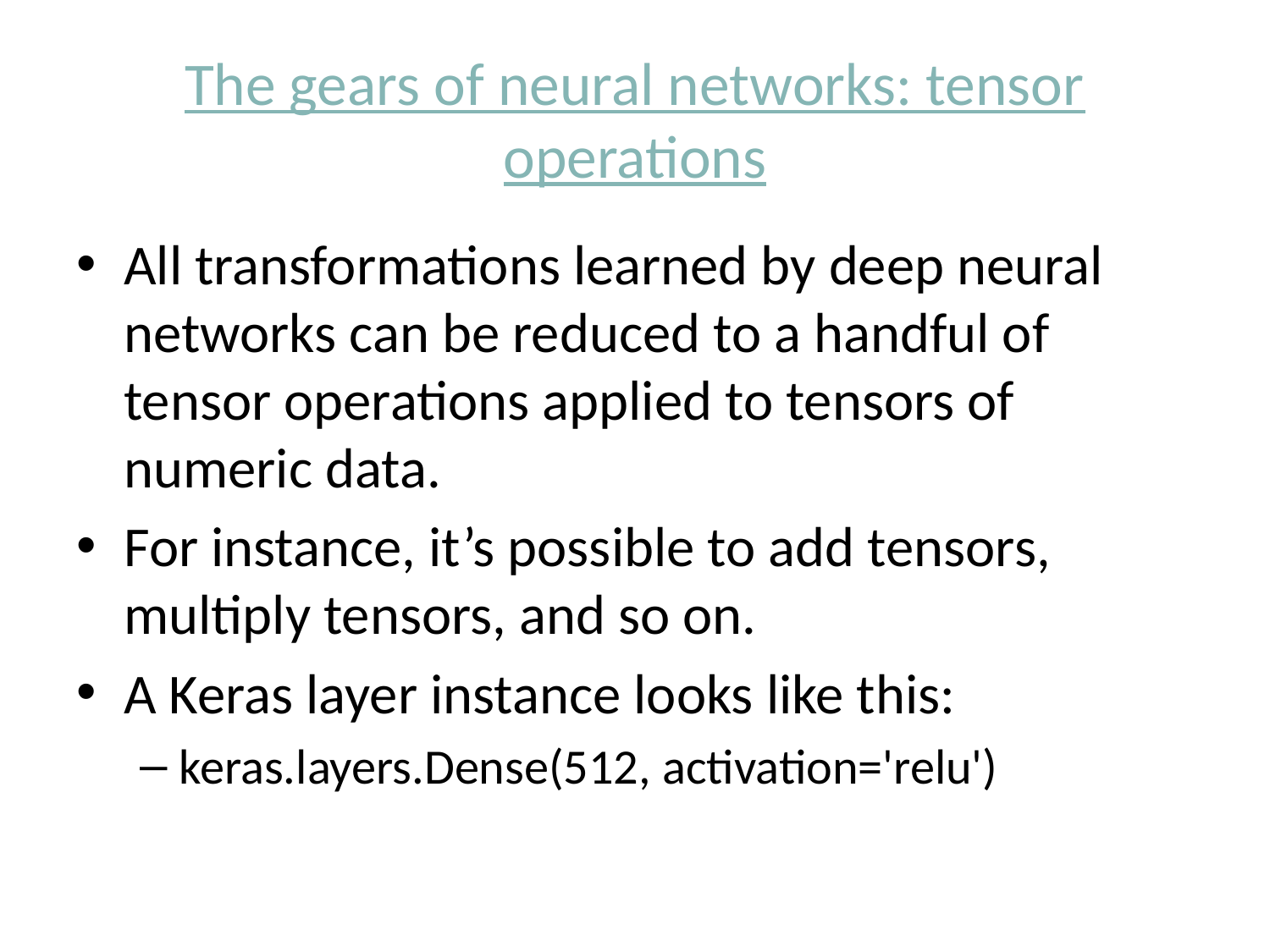

# The gears of neural networks: tensor operations
All transformations learned by deep neural networks can be reduced to a handful of tensor operations applied to tensors of numeric data.
For instance, it’s possible to add tensors, multiply tensors, and so on.
A Keras layer instance looks like this:
keras.layers.Dense(512, activation='relu')